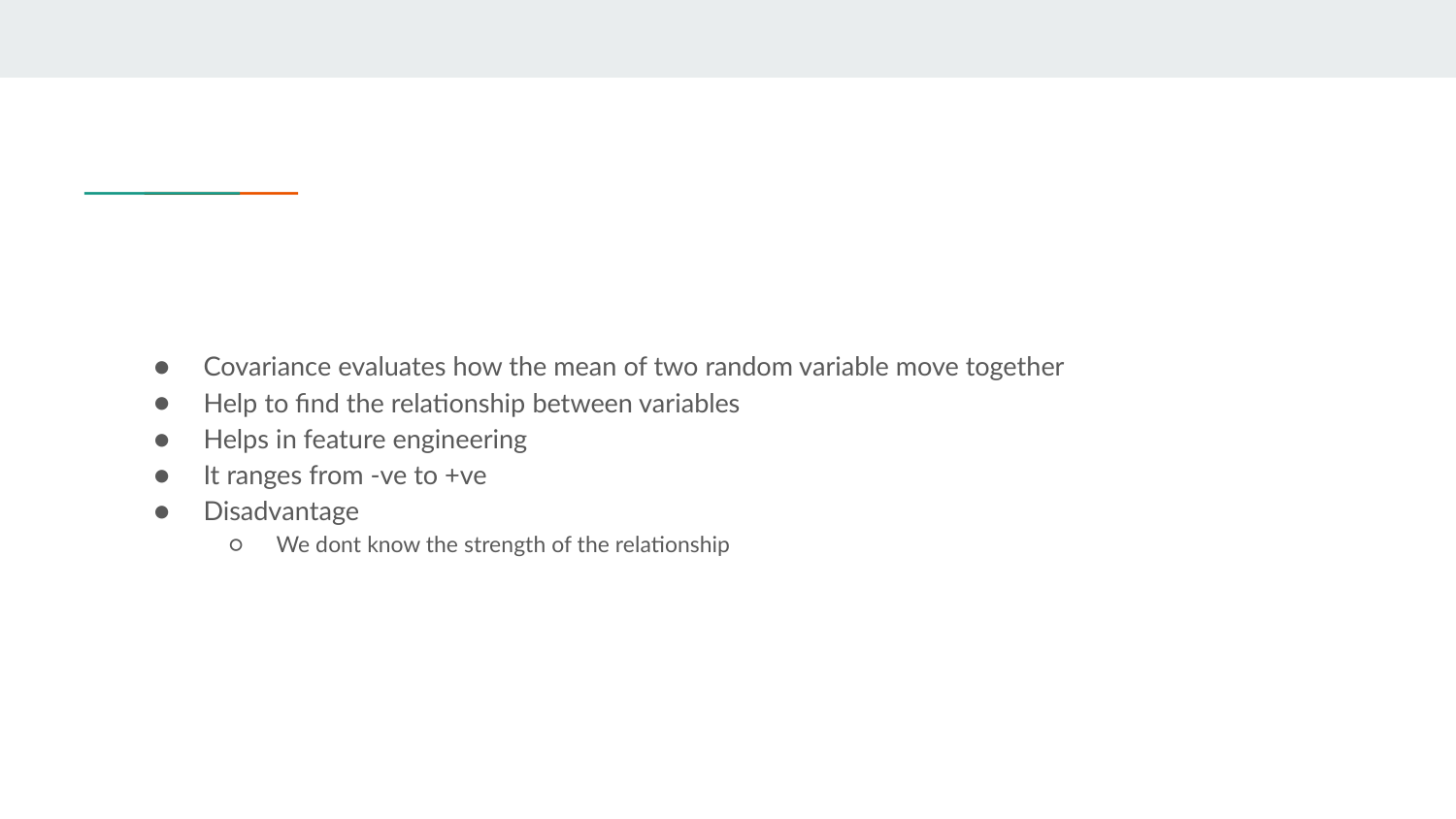

#
Covariance evaluates how the mean of two random variable move together
Help to find the relationship between variables
Helps in feature engineering
It ranges from -ve to +ve
Disadvantage
We dont know the strength of the relationship